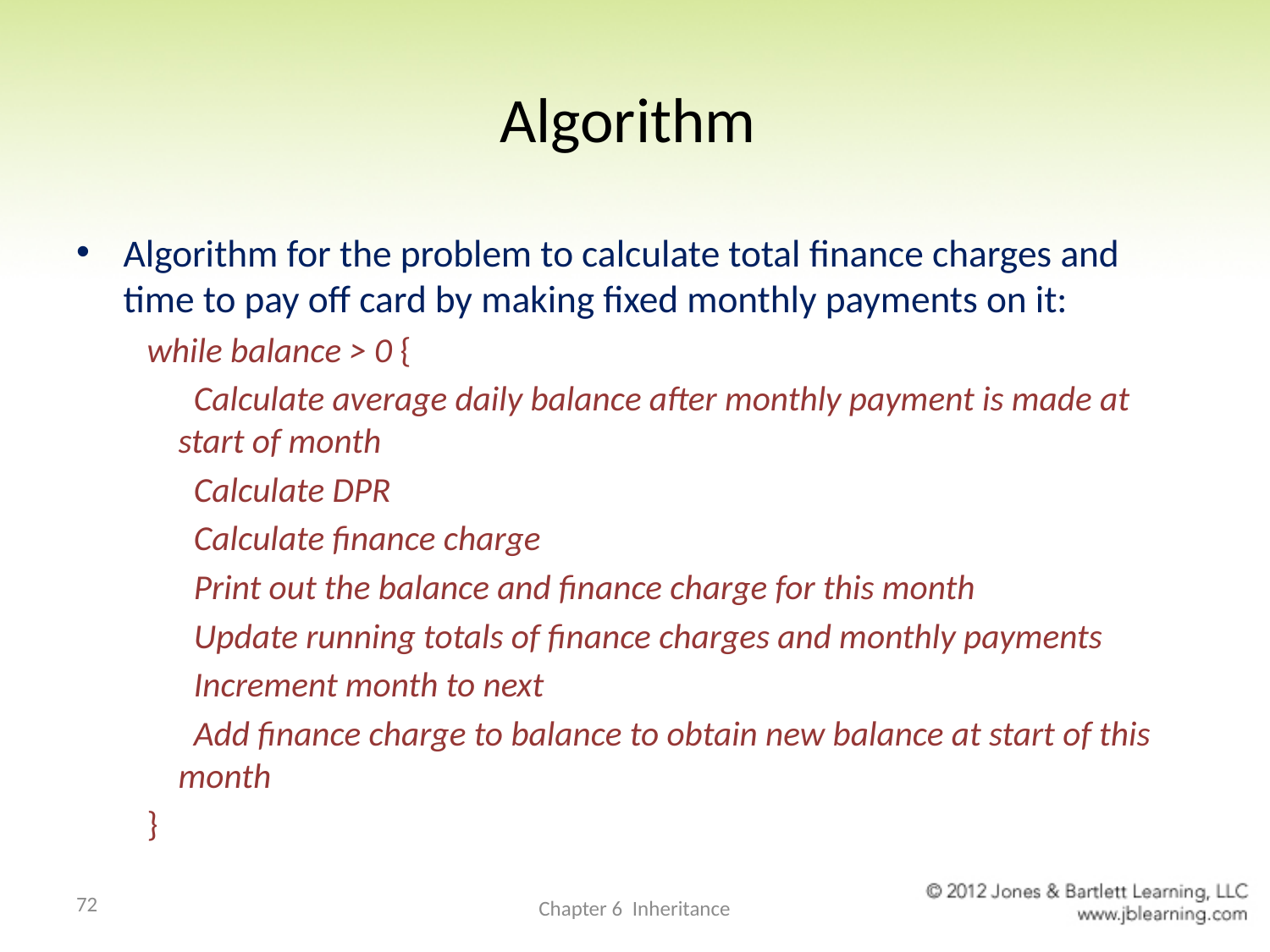

# Algorithm
Algorithm for the problem to calculate total finance charges and time to pay off card by making fixed monthly payments on it:
 while balance > 0 {
       Calculate average daily balance after monthly payment is made at start of month
       Calculate DPR
       Calculate finance charge
       Print out the balance and finance charge for this month
       Update running totals of finance charges and monthly payments
       Increment month to next
       Add finance charge to balance to obtain new balance at start of this month
 }
72
Chapter 6  Inheritance